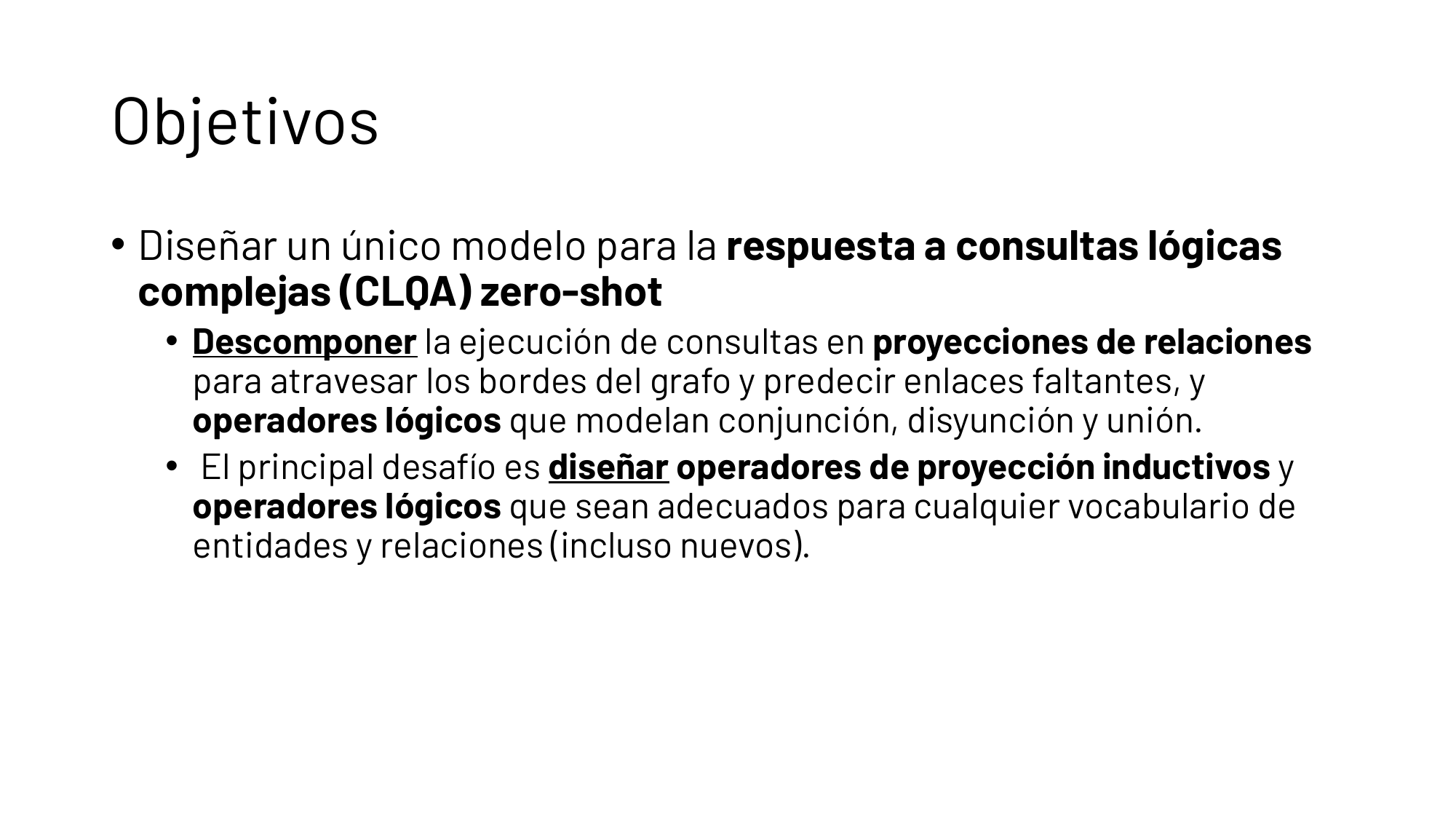

# Objetivos
Diseñar un único modelo para la respuesta a consultas lógicas complejas (CLQA) zero-shot
Descomponer la ejecución de consultas en proyecciones de relaciones para atravesar los bordes del grafo y predecir enlaces faltantes, y operadores lógicos que modelan conjunción, disyunción y unión.
 El principal desafío es diseñar operadores de proyección inductivos y operadores lógicos que sean adecuados para cualquier vocabulario de entidades y relaciones (incluso nuevos).